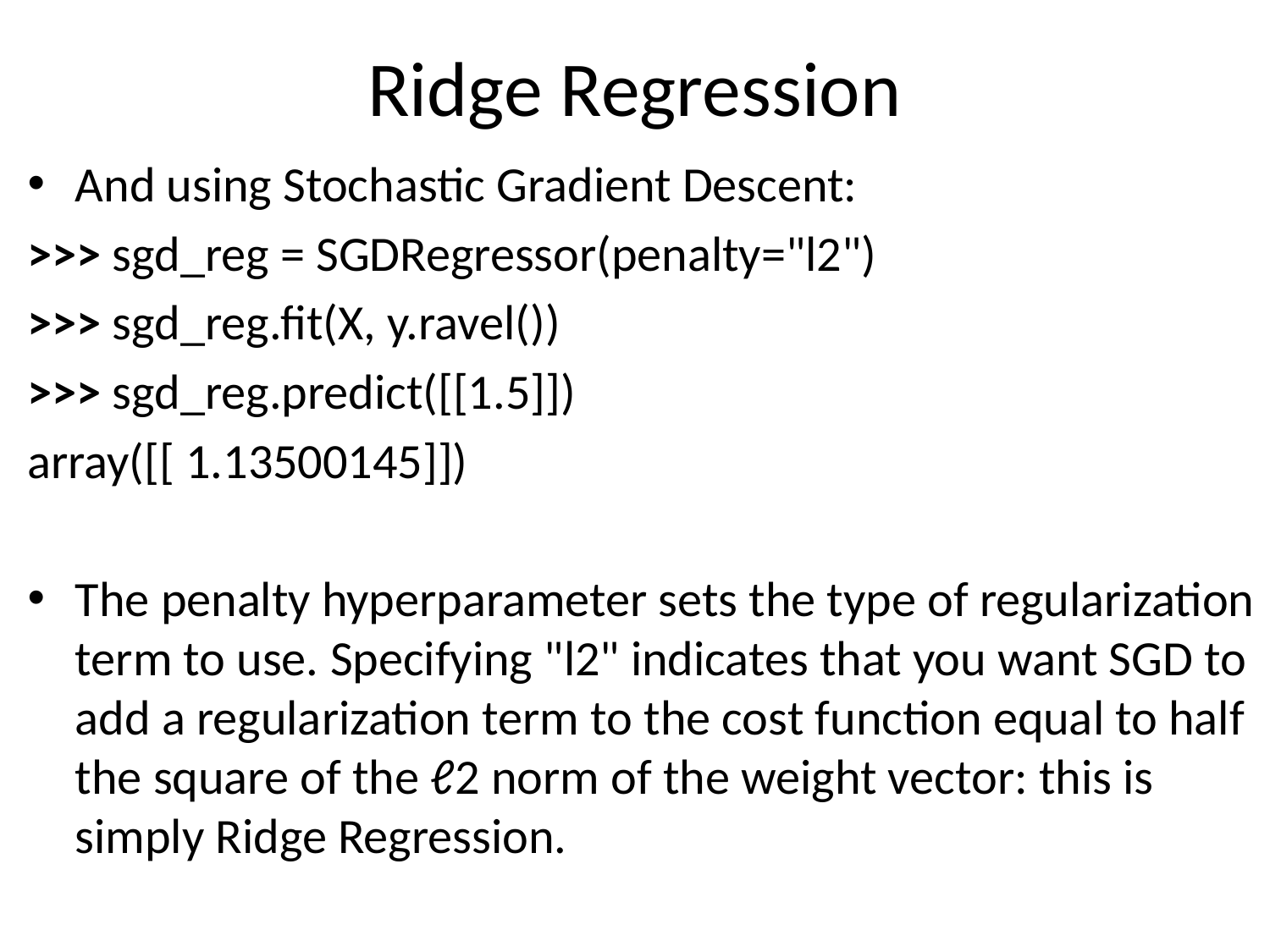

# Ridge Regression
And using Stochastic Gradient Descent:
>>> sgd_reg = SGDRegressor(penalty="l2")
>>> sgd_reg.fit(X, y.ravel())
>>> sgd_reg.predict([[1.5]])
array([[ 1.13500145]])

The penalty hyperparameter sets the type of regularization term to use. Specifying "l2" indicates that you want SGD to add a regularization term to the cost function equal to half the square of the ℓ2 norm of the weight vector: this is simply Ridge Regression.